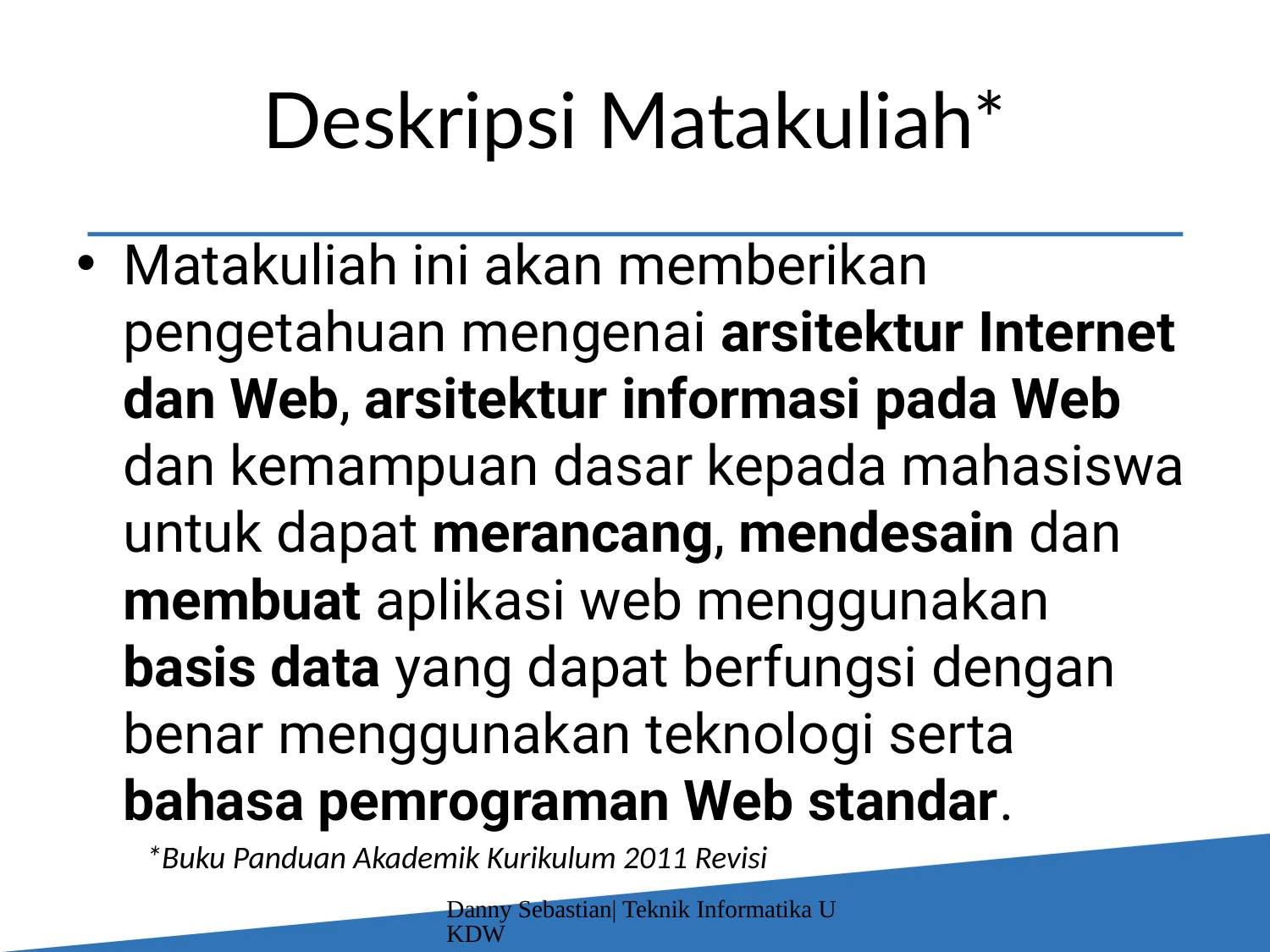

# Deskripsi Matakuliah*
Matakuliah ini akan memberikan pengetahuan mengenai arsitektur Internet dan Web, arsitektur informasi pada Web dan kemampuan dasar kepada mahasiswa untuk dapat merancang, mendesain dan membuat aplikasi web menggunakan basis data yang dapat berfungsi dengan benar menggunakan teknologi serta bahasa pemrograman Web standar.
*Buku Panduan Akademik Kurikulum 2011 Revisi
Danny Sebastian| Teknik Informatika UKDW